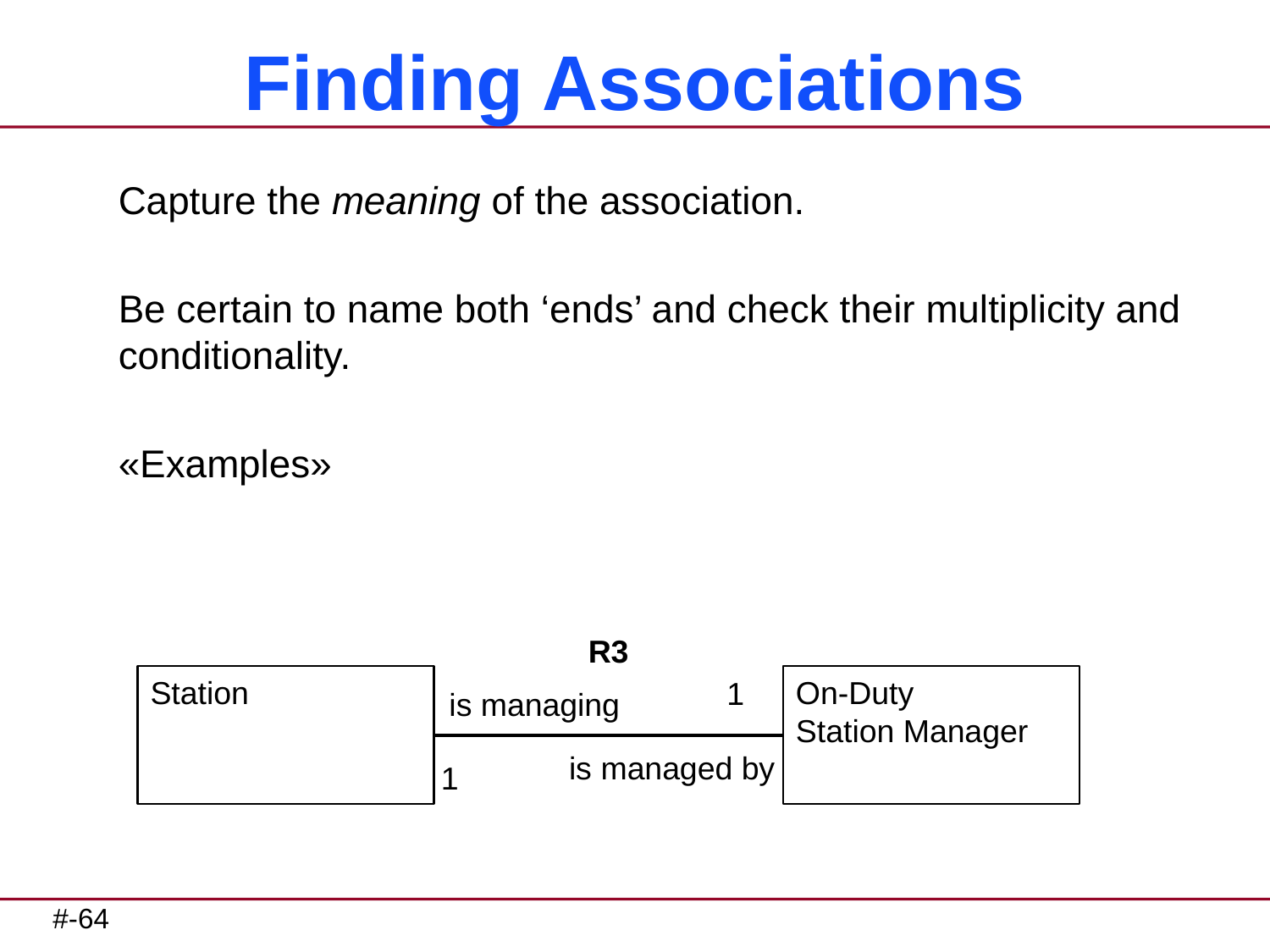

# Finding Associations
Capture the meaning of the association.

Be certain to name both ‘ends’ and check their multiplicity and conditionality.

«Examples»
R3
Station
1
On-Duty
Station Manager
is managing
is managed by
1